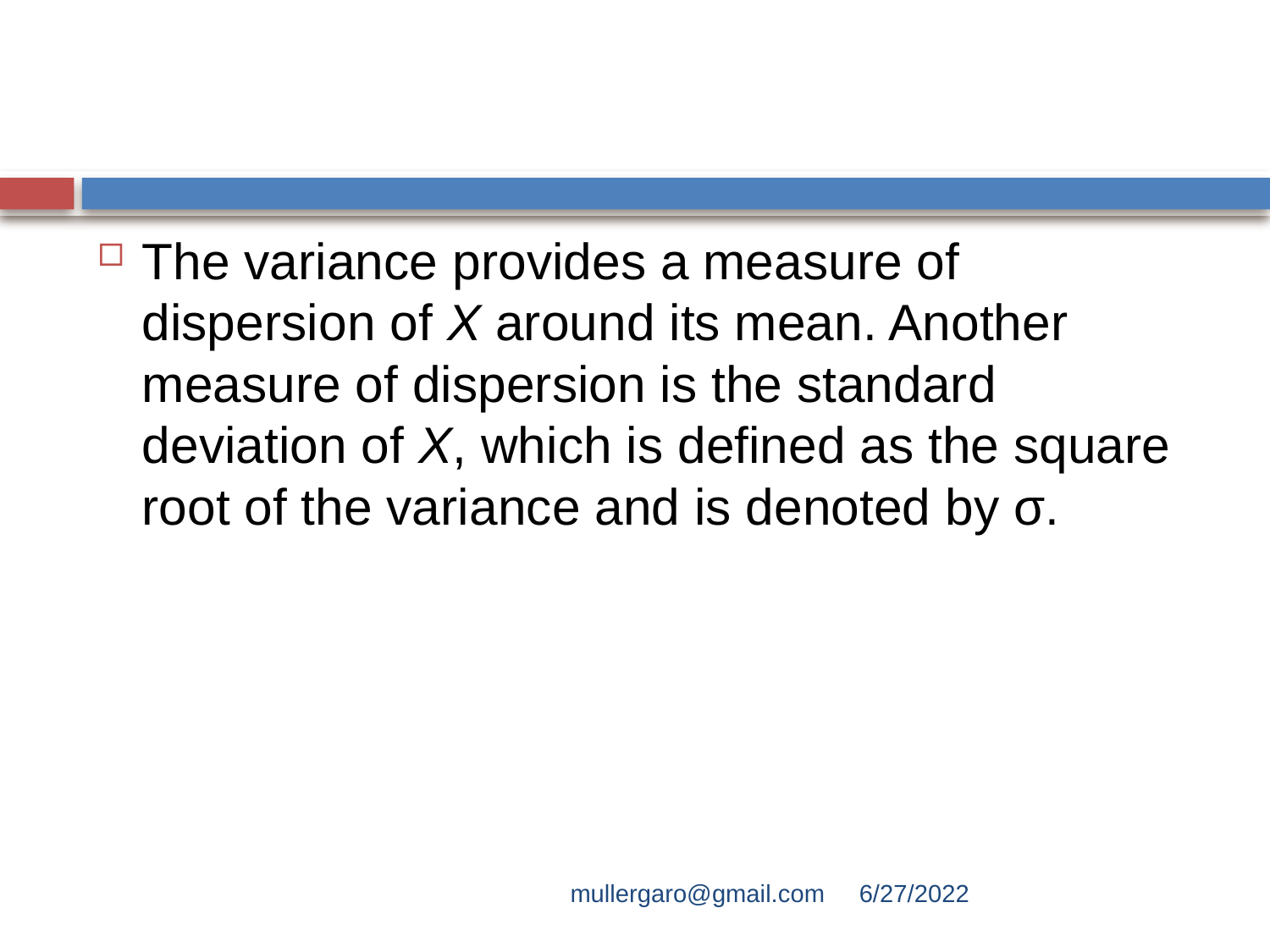

#
The variance provides a measure of dispersion of X around its mean. Another measure of dispersion is the standard deviation of X, which is defined as the square root of the variance and is denoted by σ.

mullergaro@gmail.com
6/27/2022